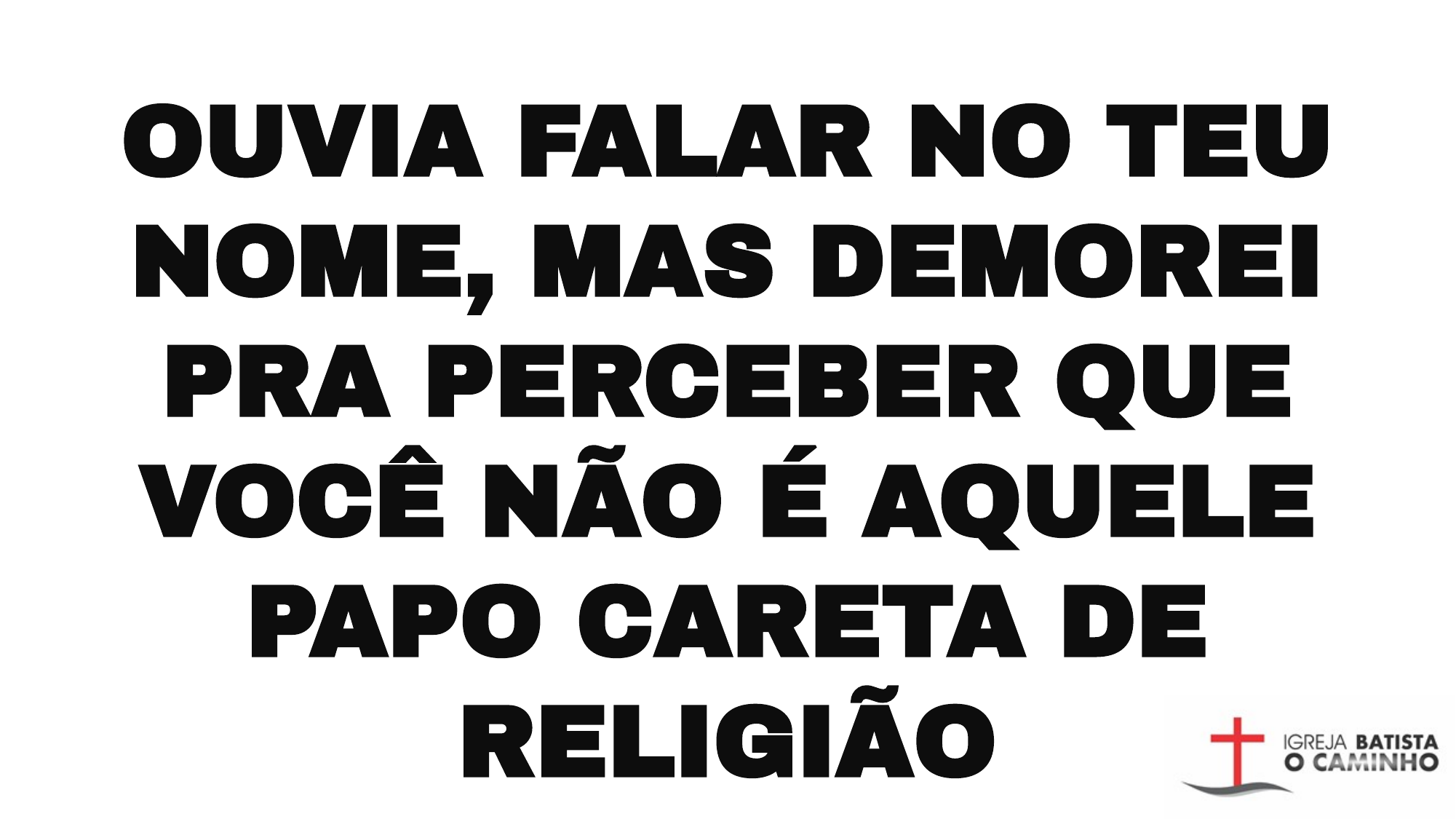

# OUVIA FALAR NO TEU NOME, MAS DEMOREI PRA PERCEBER QUE VOCÊ NÃO É AQUELE PAPO CARETA DE RELIGIÃO